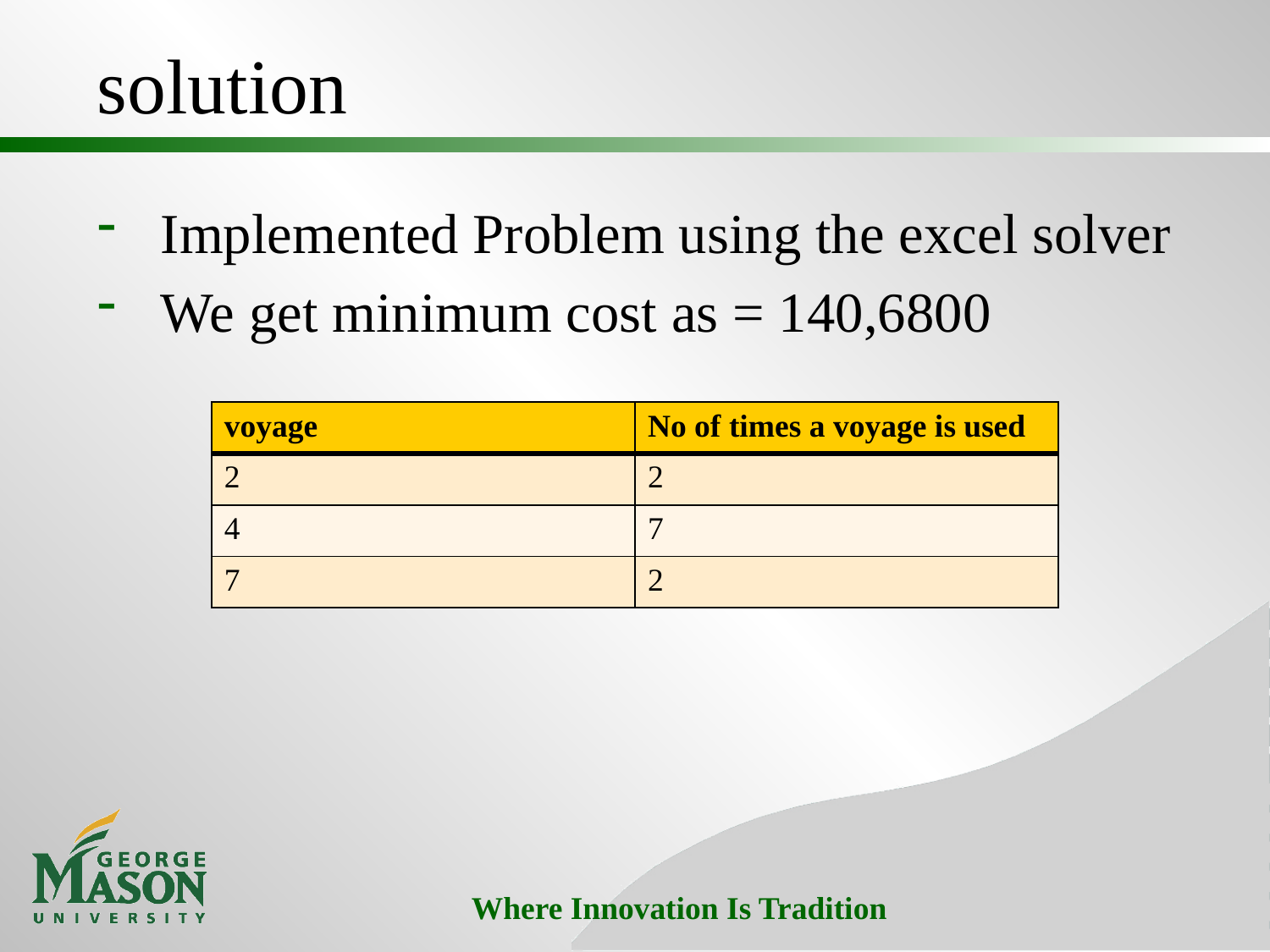

# solution
Implemented Problem using the excel solver
We get minimum cost as = 140,6800

| voyage | No of times a voyage is used |
| --- | --- |
| 2 | 2 |
| 4 | 7 |
| 7 | 2 |